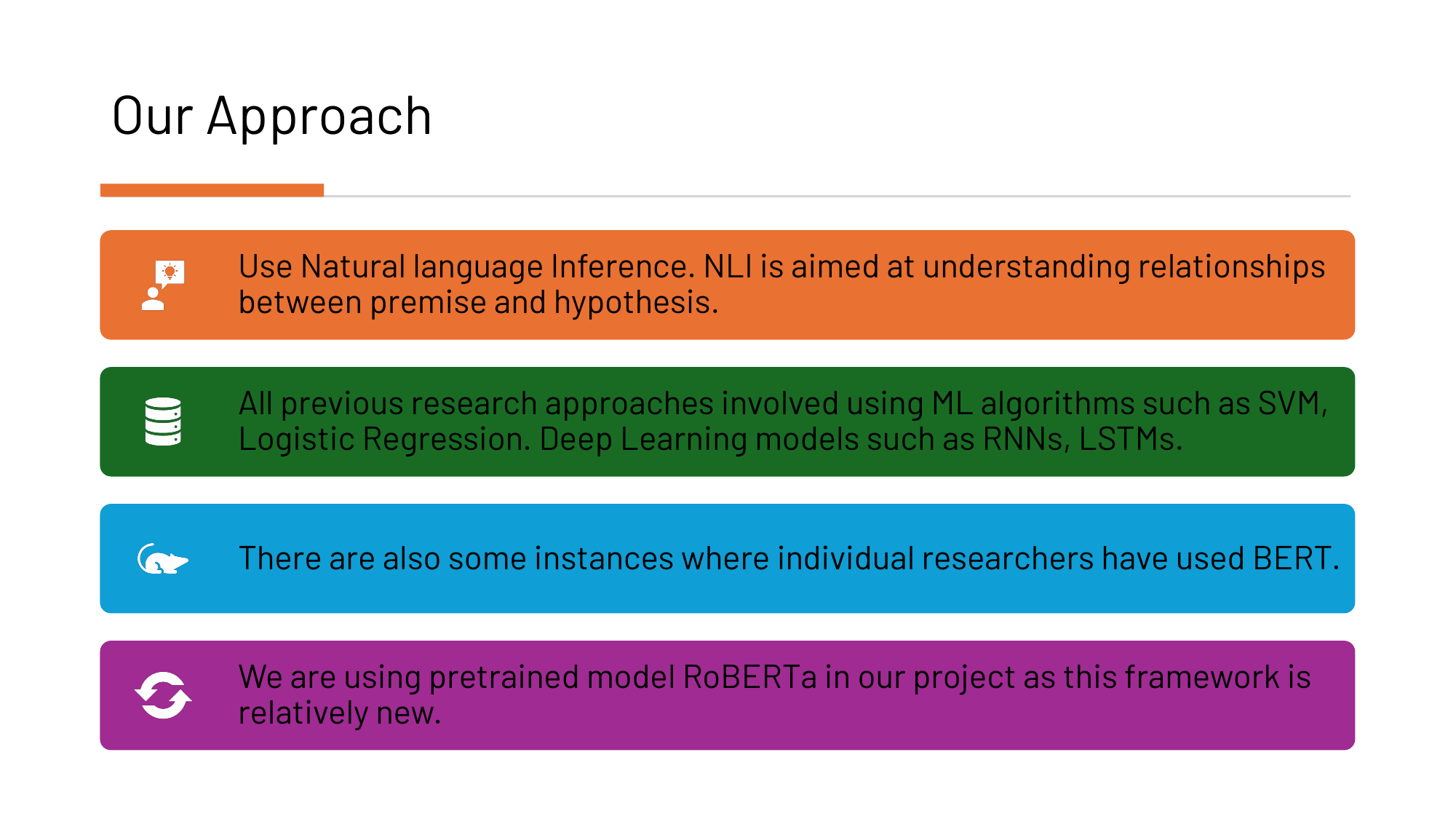

# Our Approach

Use Natural language Inference. NLI is aimed at understanding relationships between premise and hypothesis.
All previous research approaches involved using ML algorithms such as SVM, Logistic Regression. Deep Learning models such as RNNs, LSTMs.
There are also some instances where individual researchers have used BERT.
We are using pretrained model RoBERTa in our project as this framework is relatively new.